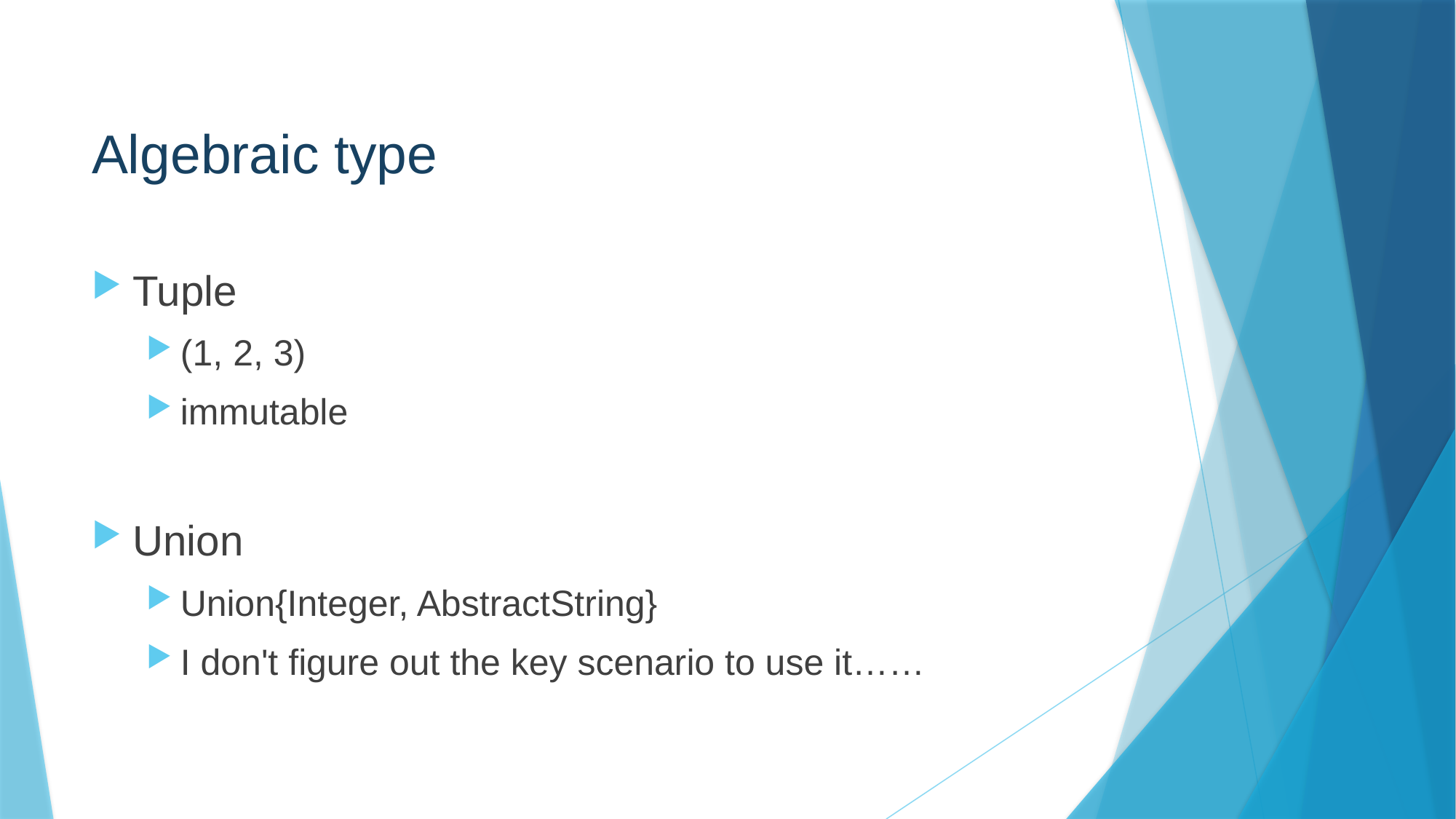

# Algebraic type
Tuple
(1, 2, 3)
immutable

Union
Union{Integer, AbstractString}
I don't figure out the key scenario to use it……